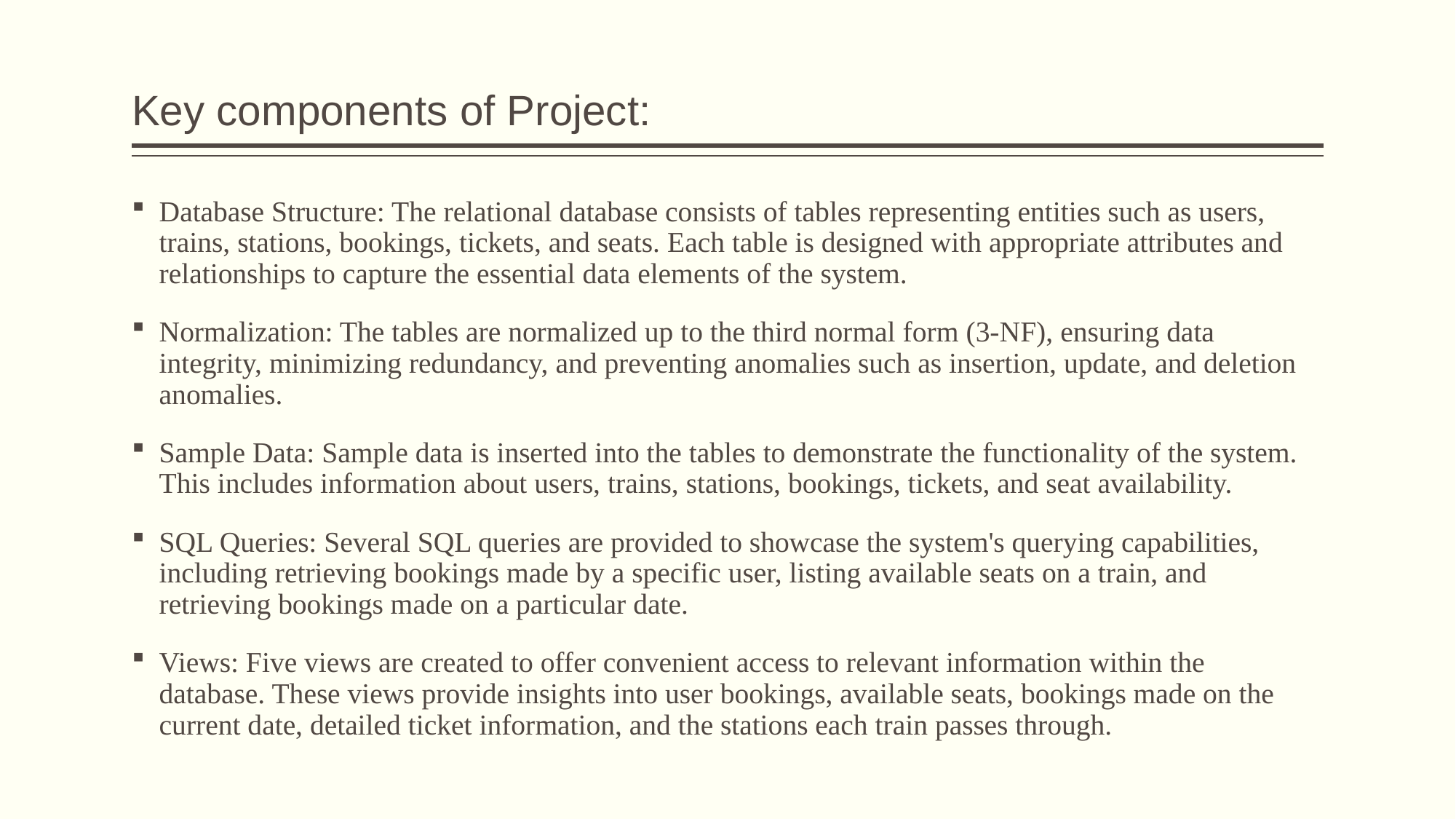

# Key components of Project:
Database Structure: The relational database consists of tables representing entities such as users, trains, stations, bookings, tickets, and seats. Each table is designed with appropriate attributes and relationships to capture the essential data elements of the system.
Normalization: The tables are normalized up to the third normal form (3-NF), ensuring data integrity, minimizing redundancy, and preventing anomalies such as insertion, update, and deletion anomalies.
Sample Data: Sample data is inserted into the tables to demonstrate the functionality of the system. This includes information about users, trains, stations, bookings, tickets, and seat availability.
SQL Queries: Several SQL queries are provided to showcase the system's querying capabilities, including retrieving bookings made by a specific user, listing available seats on a train, and retrieving bookings made on a particular date.
Views: Five views are created to offer convenient access to relevant information within the database. These views provide insights into user bookings, available seats, bookings made on the current date, detailed ticket information, and the stations each train passes through.